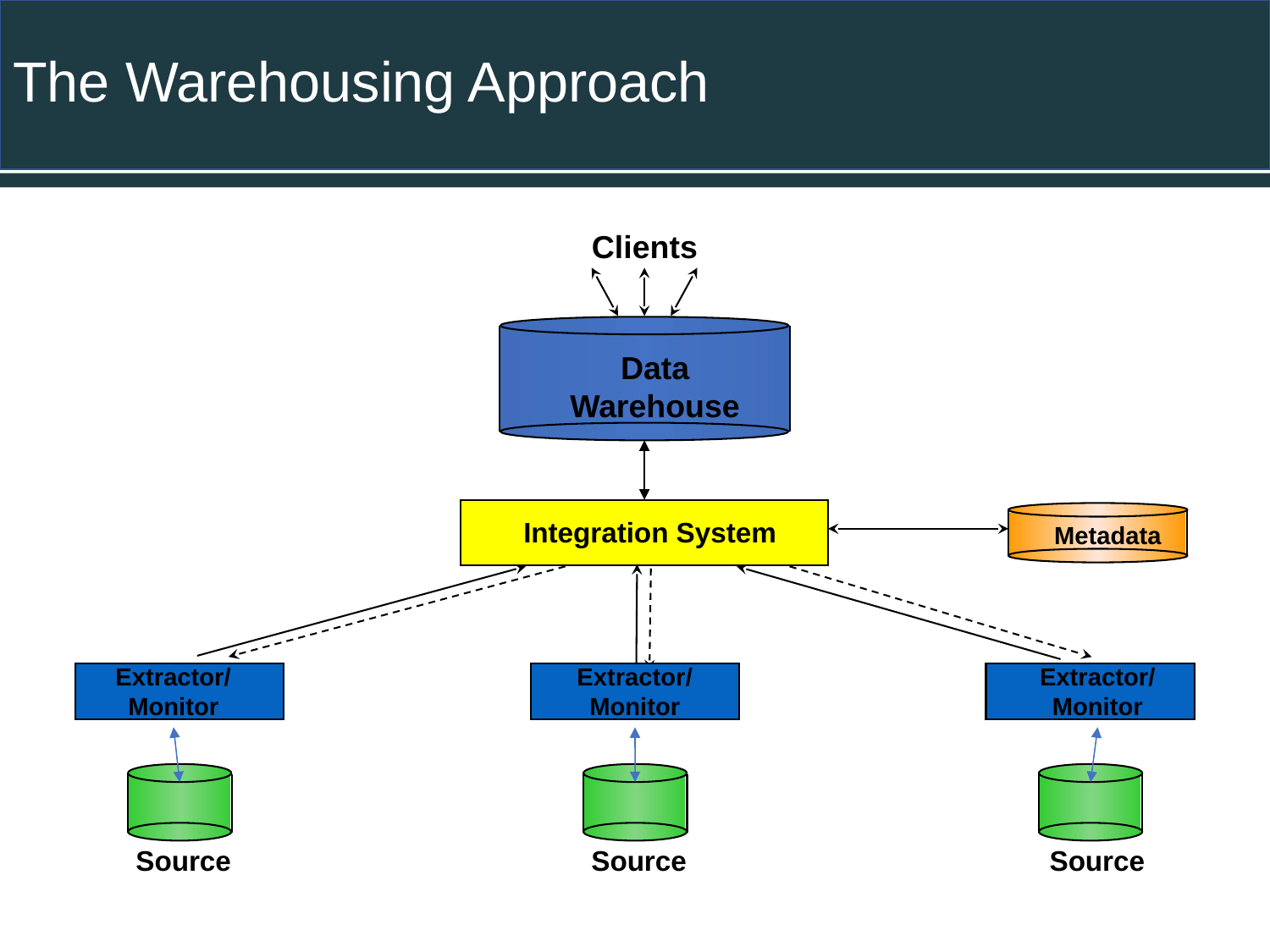

# The Warehousing Approach
Clients

Data
Warehouse

Metadata

Integration System

Extractor/
Monitor

Source
Extractor/
Monitor

Source
Extractor/
Monitor

Source